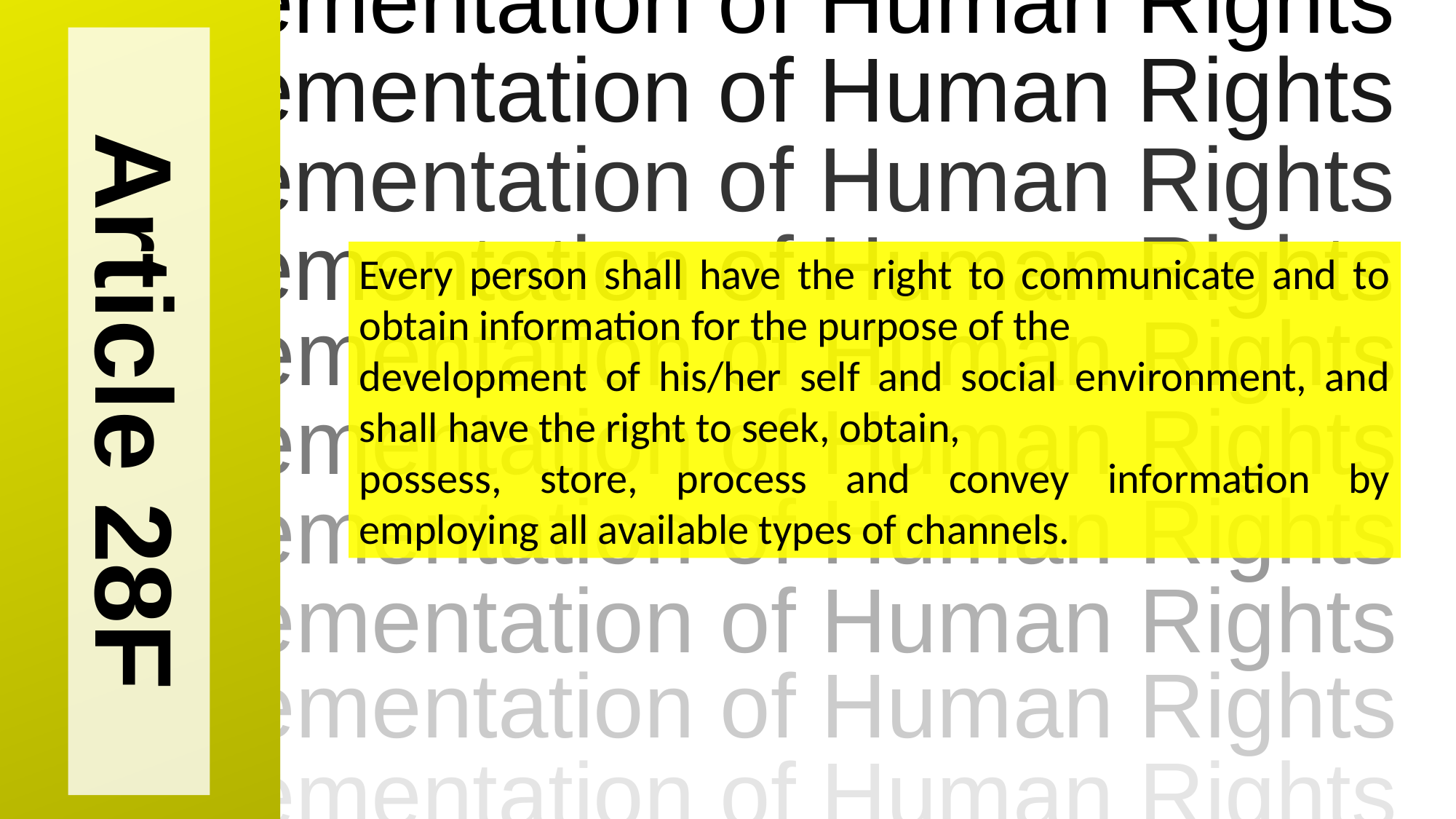

Implementation of Human Rights
Implementation of Human Rights
Implementation of Human Rights
Implementation of Human Rights
Implementation of Human Rights
Implementation of Human Rights
Implementation of Human Rights
Implementation of Human Rights
Implementation of Human Rights
Implementation of Human Rights

Every person shall have the right to communicate and to obtain information for the purpose of the
development of his/her self and social environment, and shall have the right to seek, obtain,
possess, store, process and convey information by employing all available types of channels.
Article 28F